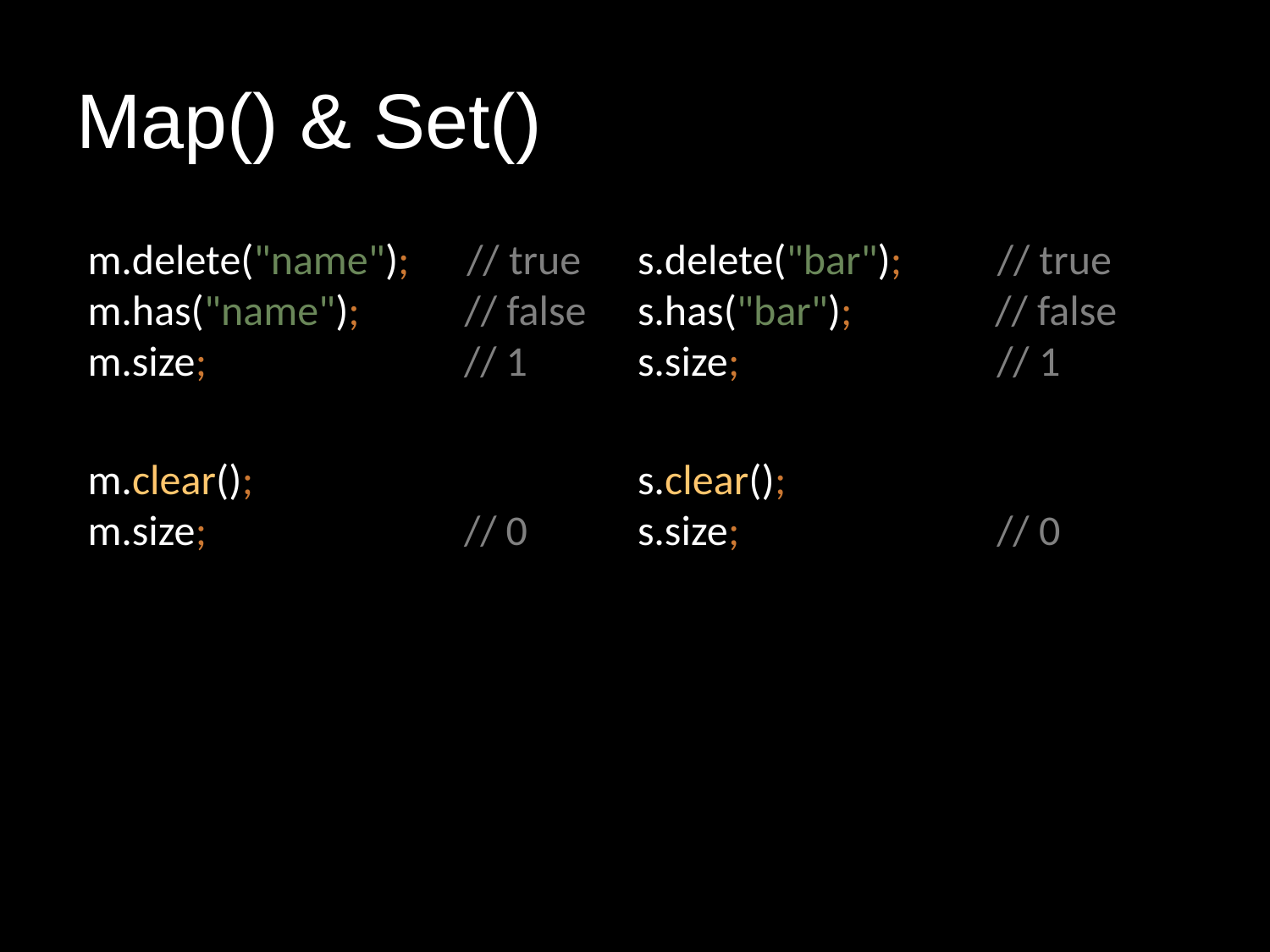

# Map() & Set()
m.delete("name");      // true
m.has("name");           // false
m.size;                           // 1

m.clear();
m.size;                           // 0
s.delete("bar");          // true
s.has("bar");               // false
s.size;                           // 1

s.clear();
s.size;                           // 0